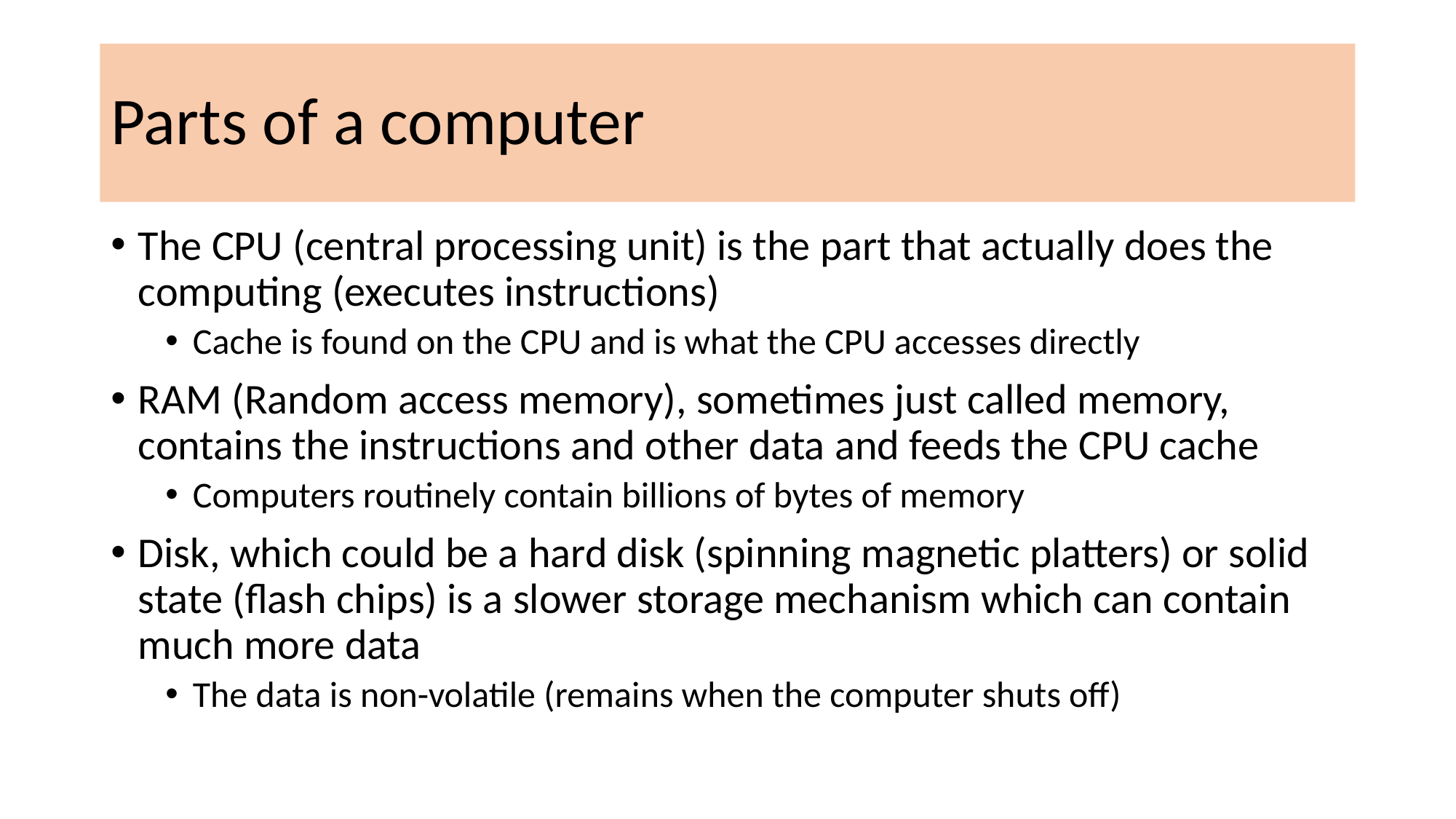

# Parts of a computer
The CPU (central processing unit) is the part that actually does the computing (executes instructions)
Cache is found on the CPU and is what the CPU accesses directly
RAM (Random access memory), sometimes just called memory, contains the instructions and other data and feeds the CPU cache
Computers routinely contain billions of bytes of memory
Disk, which could be a hard disk (spinning magnetic platters) or solid state (flash chips) is a slower storage mechanism which can contain much more data
The data is non-volatile (remains when the computer shuts off)